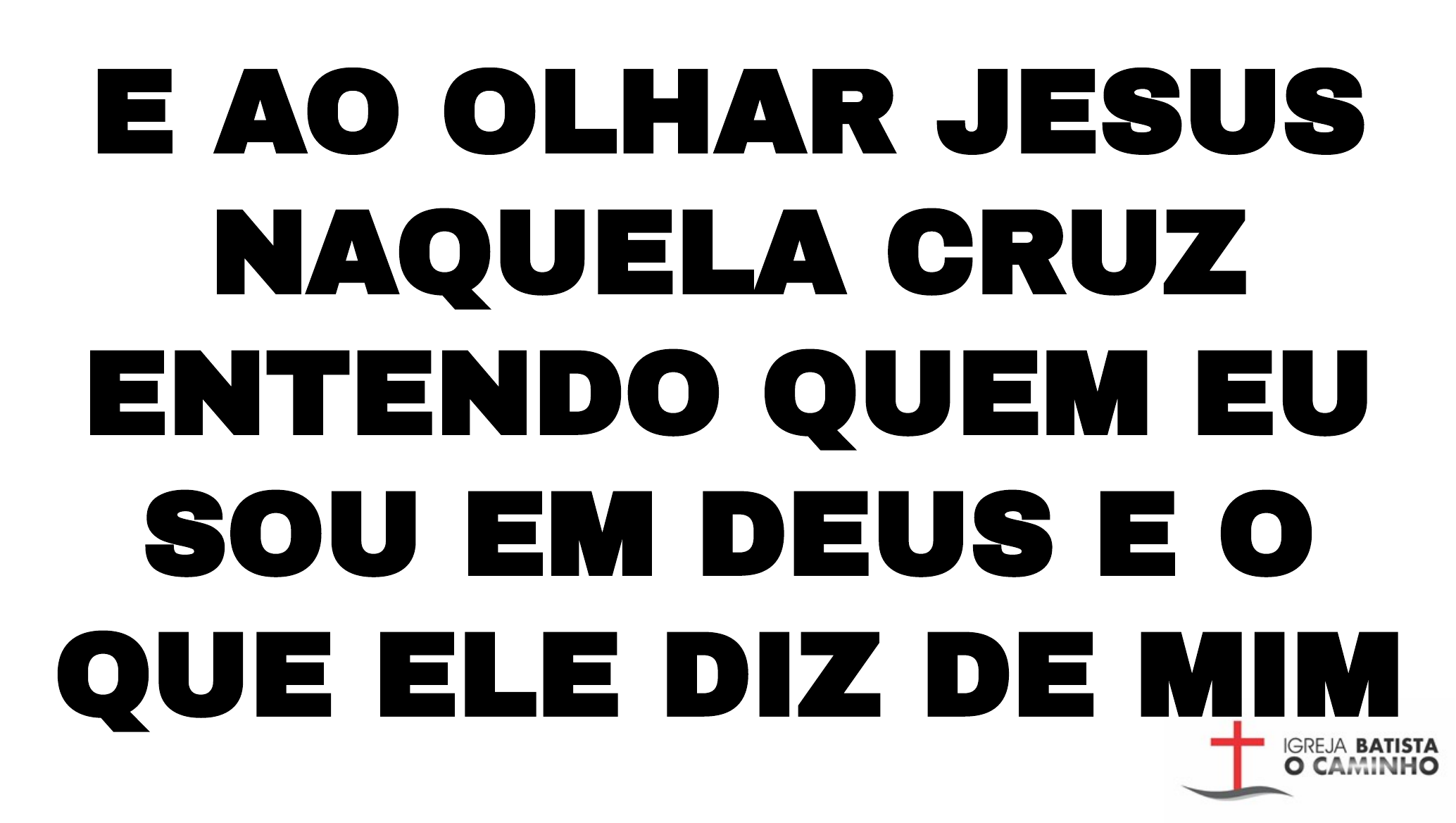

E AO OLHAR JESUS NAQUELA CRUZ ENTENDO QUEM EU SOU EM DEUS E O QUE ELE DIZ DE MIM